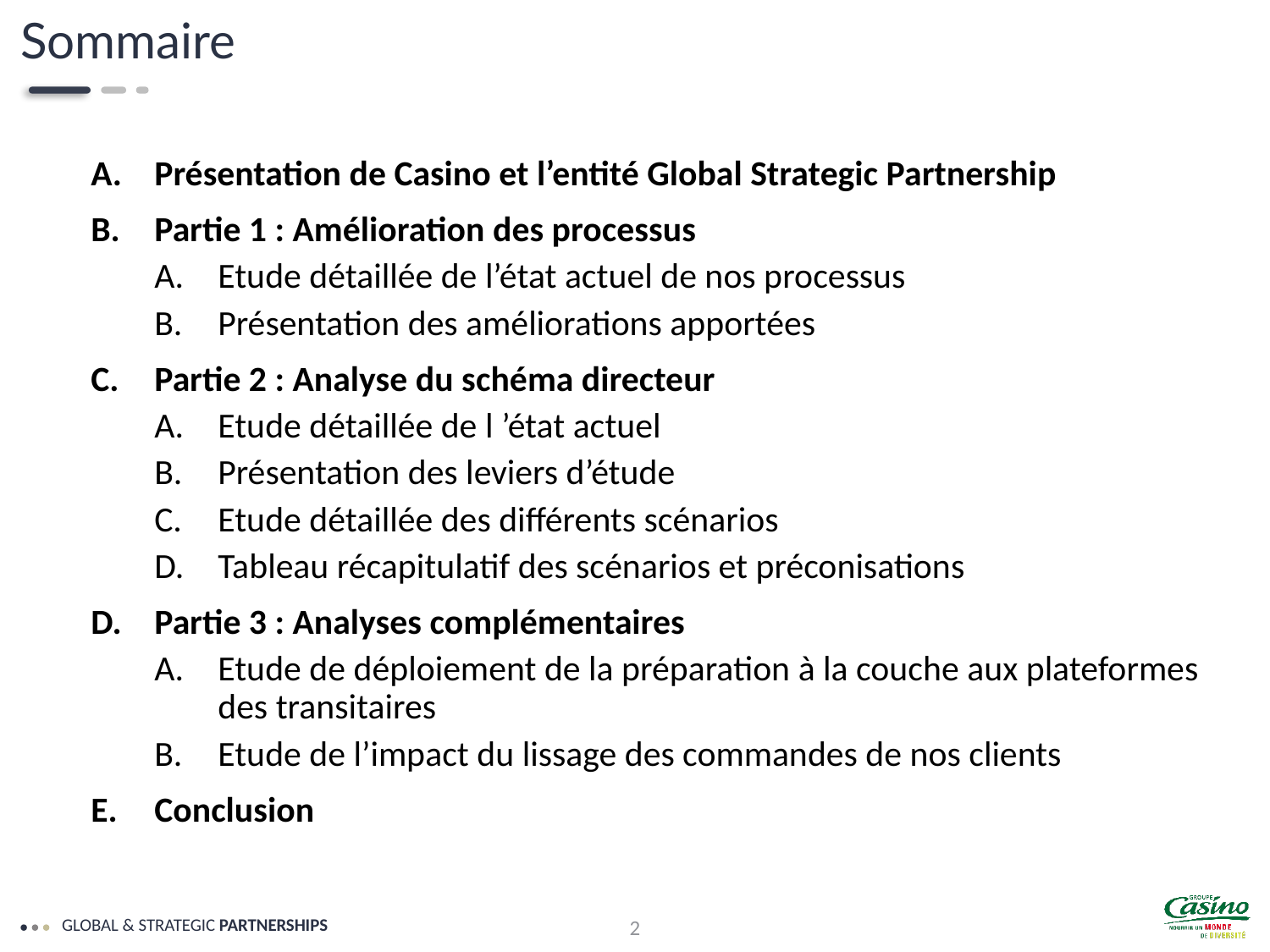

Sommaire

Présentation de Casino et l’entité Global Strategic Partnership
Partie 1 : Amélioration des processus
Etude détaillée de l’état actuel de nos processus
Présentation des améliorations apportées
Partie 2 : Analyse du schéma directeur
Etude détaillée de l ’état actuel
Présentation des leviers d’étude
Etude détaillée des différents scénarios
Tableau récapitulatif des scénarios et préconisations
Partie 3 : Analyses complémentaires
Etude de déploiement de la préparation à la couche aux plateformes des transitaires
Etude de l’impact du lissage des commandes de nos clients
Conclusion
2